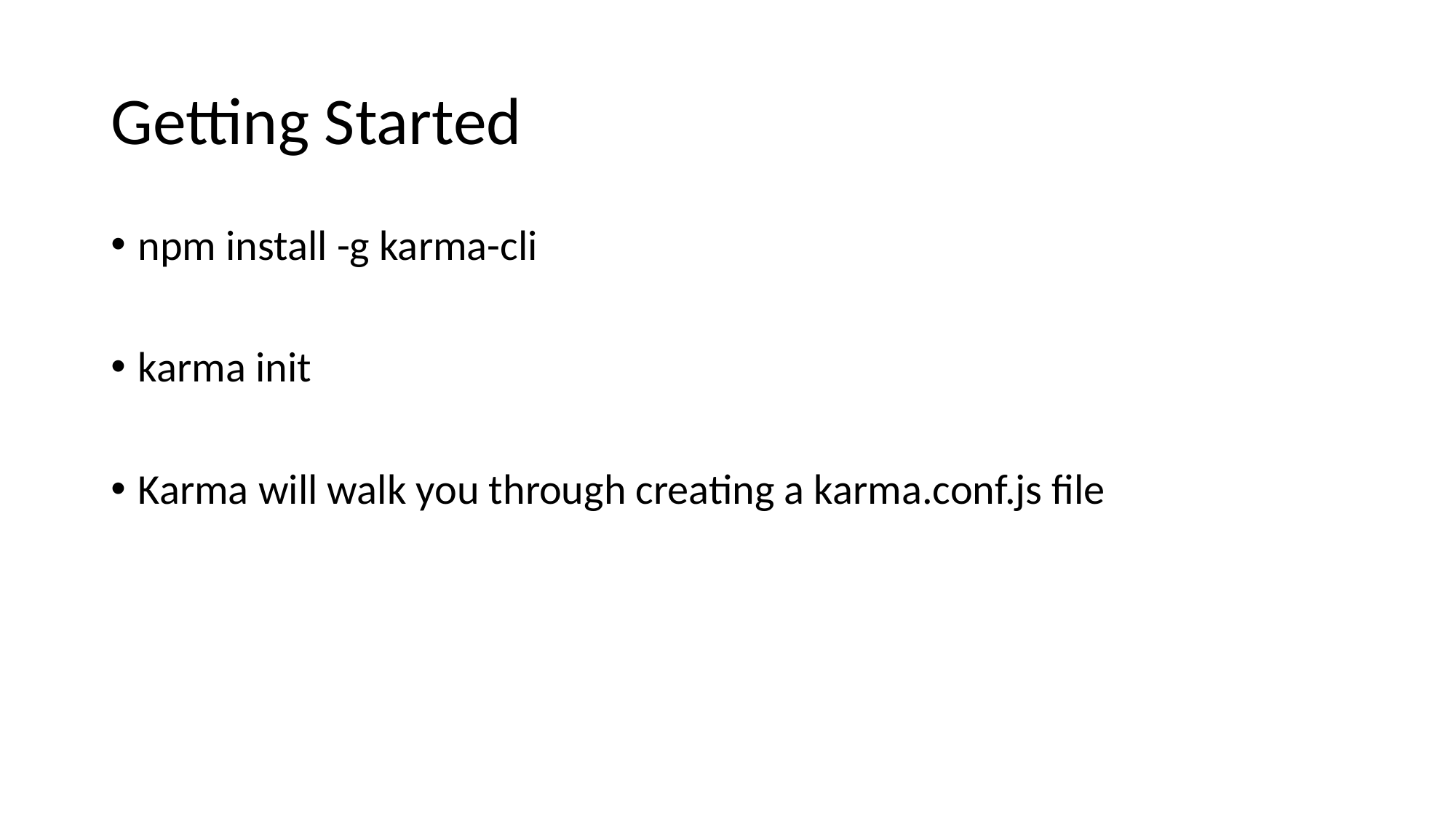

# Getting Started
npm install -g karma-cli

karma init

Karma will walk you through creating a karma.conf.js file